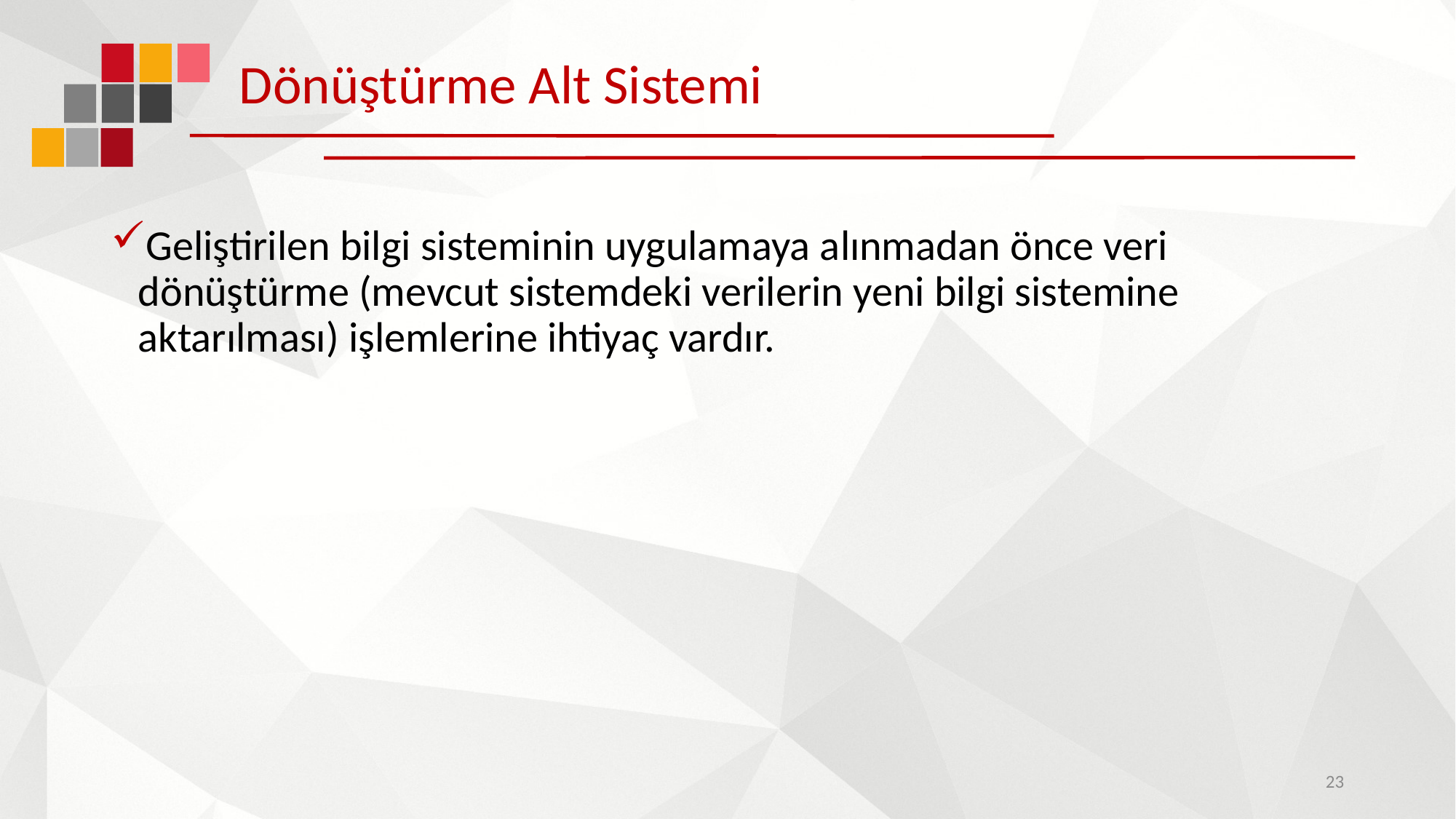

# Dönüştürme Alt Sistemi
Geliştirilen bilgi sisteminin uygulamaya alınmadan önce veri dönüştürme (mevcut sistemdeki verilerin yeni bilgi sistemine aktarılması) işlemlerine ihtiyaç vardır.
23